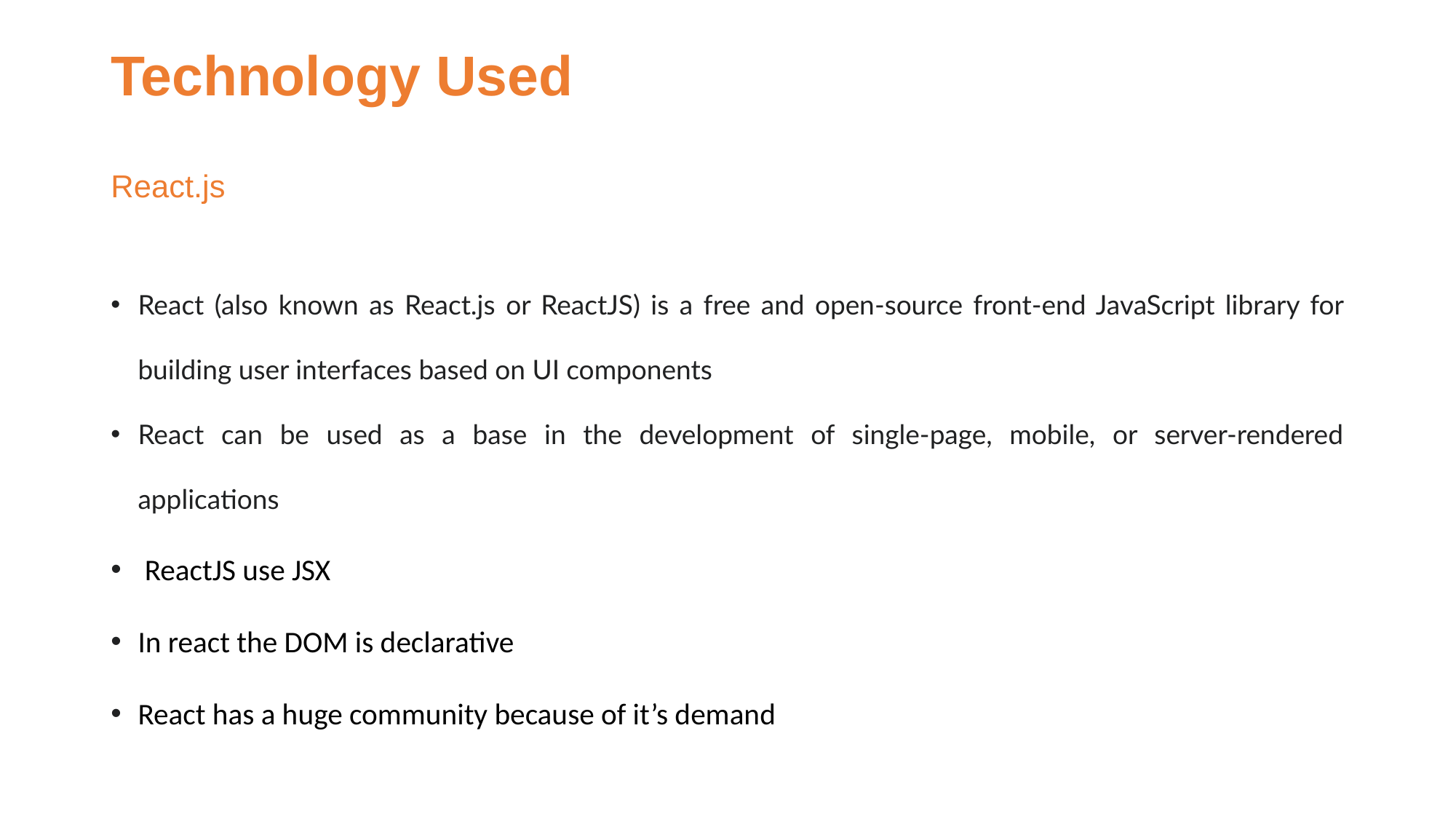

Technology Used
# React.js

React (also known as React.js or ReactJS) is a free and open-source front-end JavaScript library for building user interfaces based on UI components
React can be used as a base in the development of single-page, mobile, or server-rendered applications
 ReactJS use JSX
In react the DOM is declarative
React has a huge community because of it’s demand